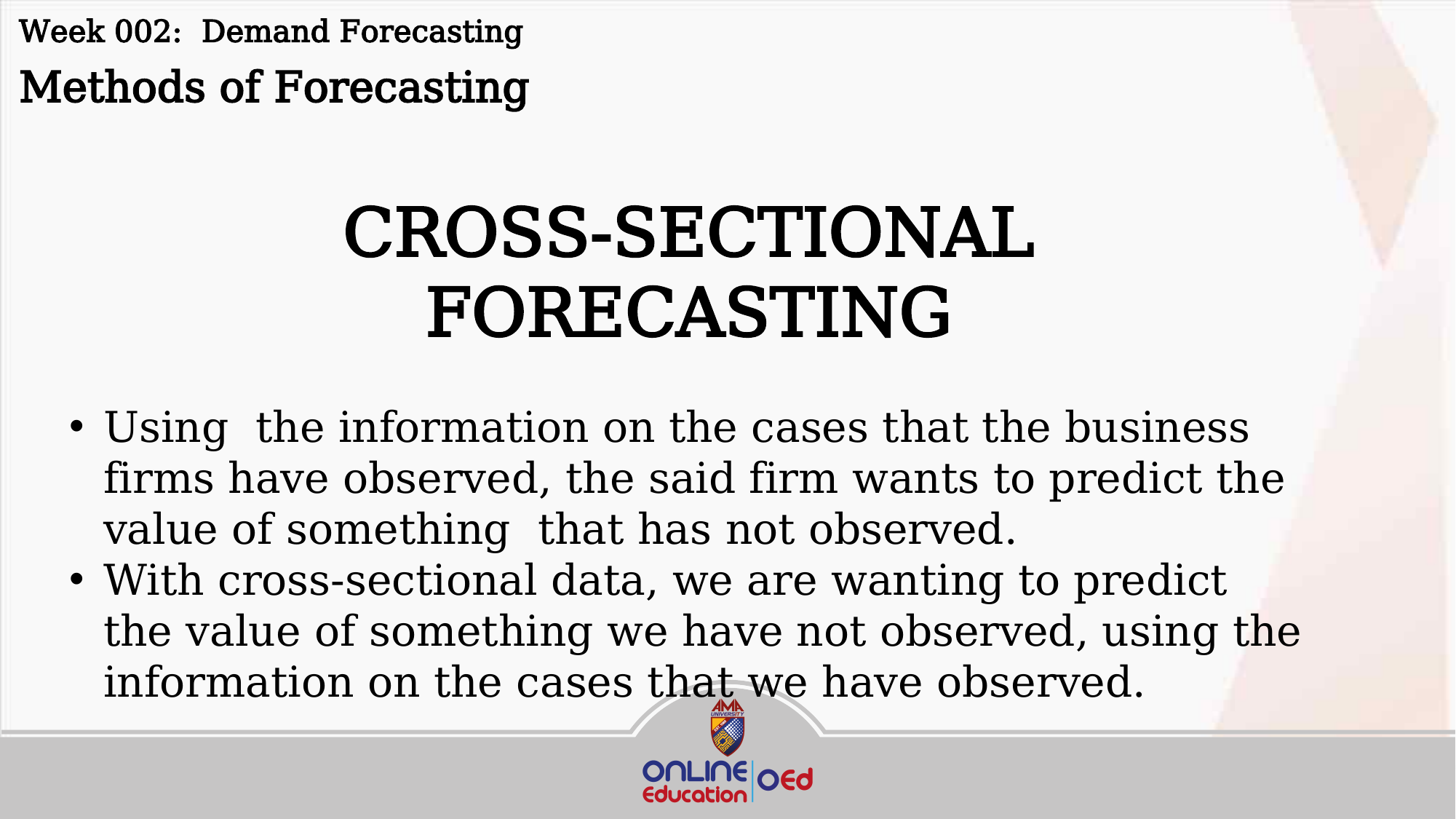

Week 002:  Demand Forecasting
Methods of Forecasting
CROSS-SECTIONAL FORECASTING

Using  the information on the cases that the business  firms have observed, the said firm wants to predict the  value of something  that has not observed.
With cross-sectional data, we are wanting to predict the value of something we have not observed, using the information on the cases that we have observed.